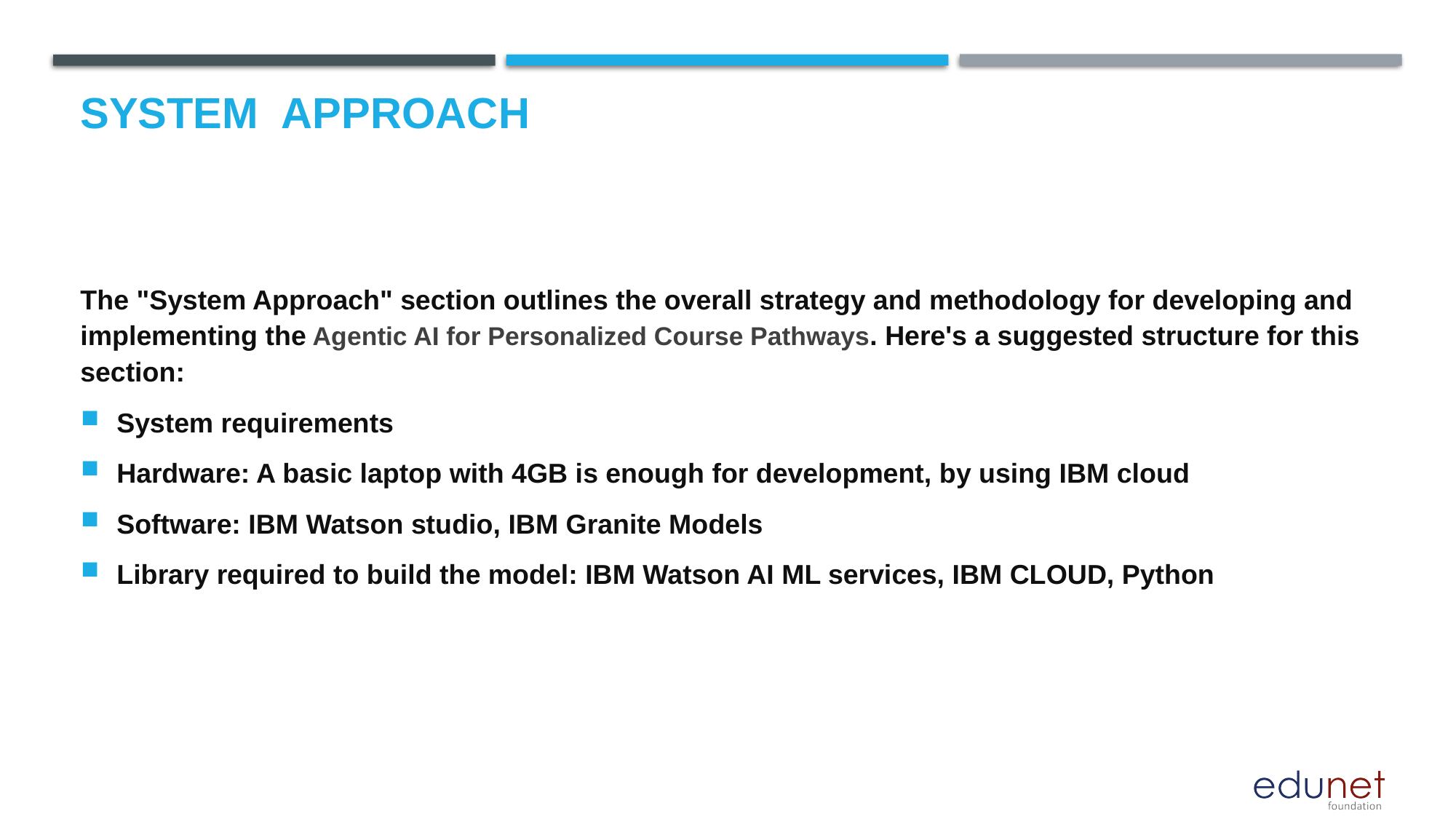

# System  Approach
The "System Approach" section outlines the overall strategy and methodology for developing and implementing the Agentic AI for Personalized Course Pathways. Here's a suggested structure for this section:
System requirements
Hardware: A basic laptop with 4GB is enough for development, by using IBM cloud
Software: IBM Watson studio, IBM Granite Models
Library required to build the model: IBM Watson AI ML services, IBM CLOUD, Python